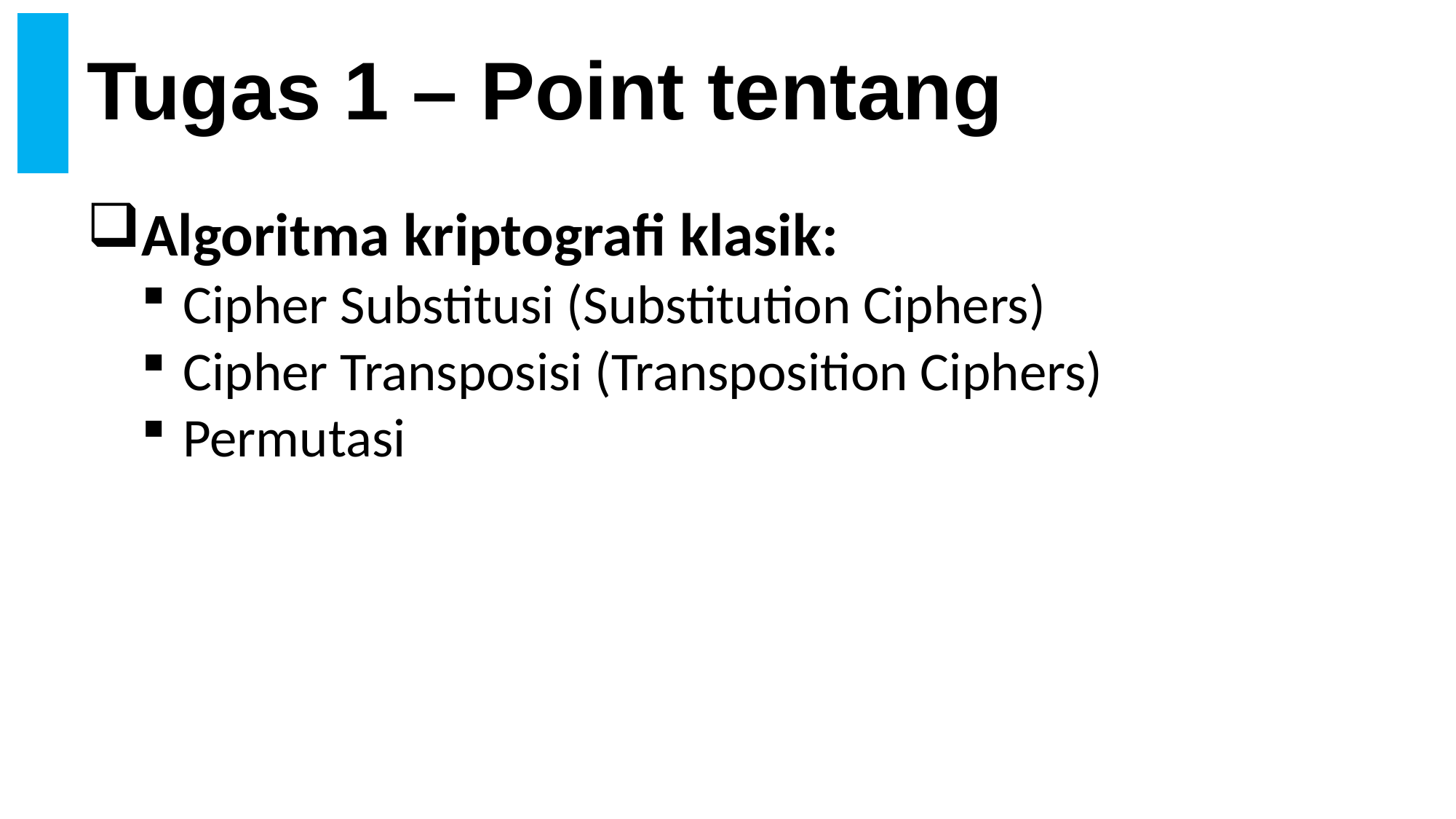

# Tugas 1 – Point tentang
Algoritma kriptografi klasik:
Cipher Substitusi (Substitution Ciphers)
Cipher Transposisi (Transposition Ciphers)
Permutasi